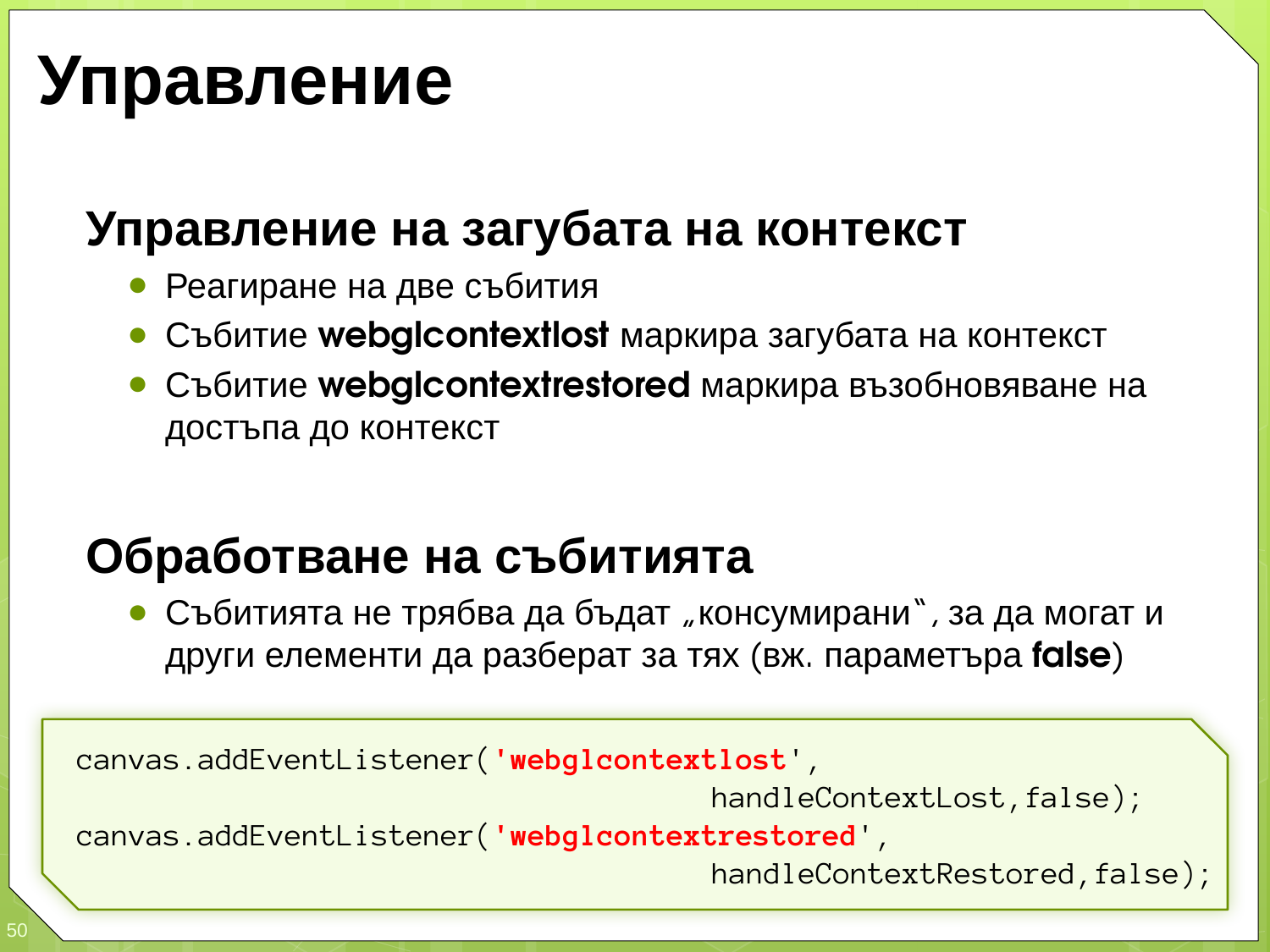

# Управление
Управление на загубата на контекст
Реагиране на две събития
Събитие webglcontextlost маркира загубата на контекст
Събитие webglcontextrestored маркира възобновяване на достъпа до контекст

Обработване на събитията
Събитията не трябва да бъдат „консумирани“, за да могат и други елементи да разберат за тях (вж. параметъра false)
canvas.addEventListener('webglcontextlost',
						handleContextLost,false);
canvas.addEventListener('webglcontextrestored',
						handleContextRestored,false);